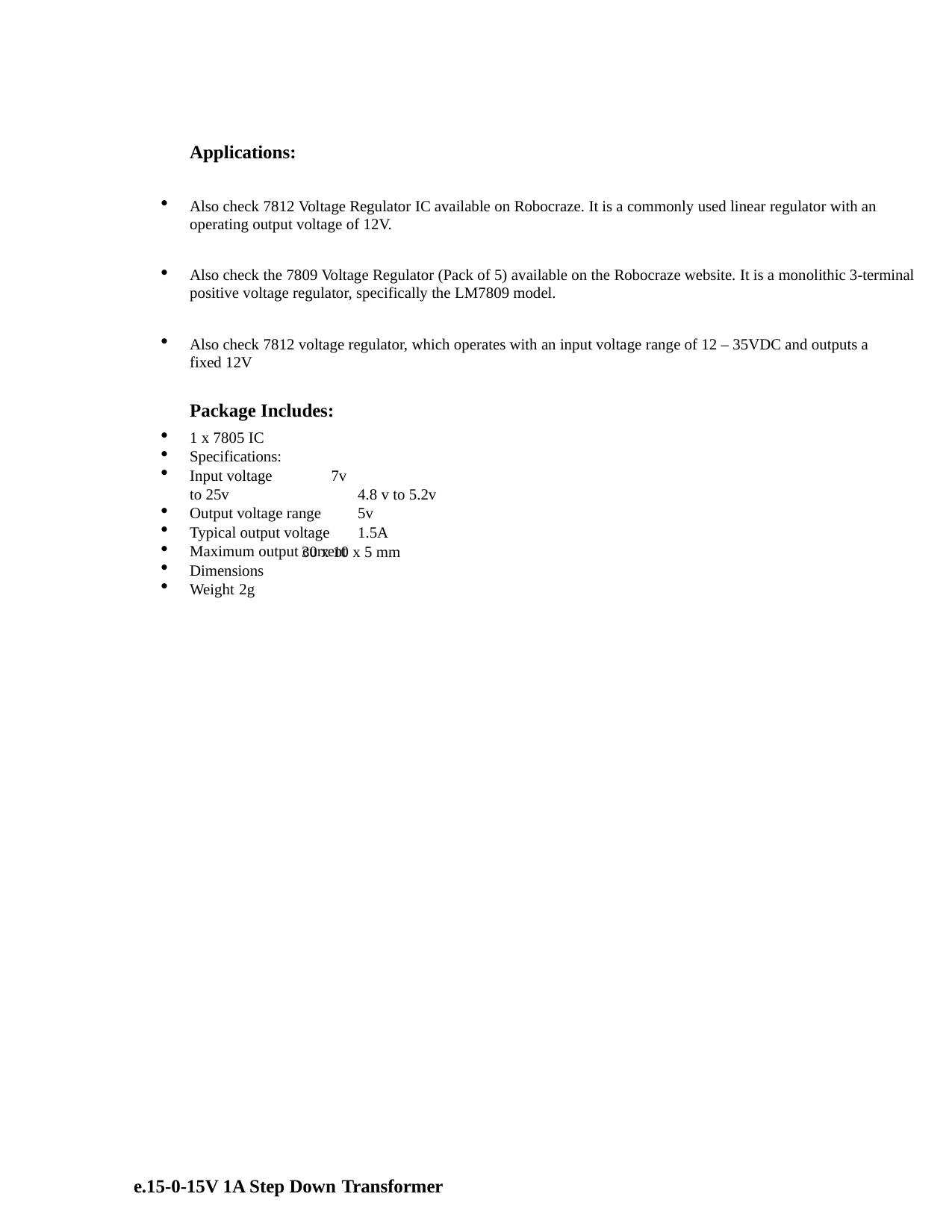

Applications:

Also check 7812 Voltage Regulator IC available on Robocraze. It is a commonly used linear regulator with an operating output voltage of 12V.

Also check the 7809 Voltage Regulator (Pack of 5) available on the Robocraze website. It is a monolithic 3-terminal positive voltage regulator, specifically the LM7809 model.

Also check 7812 voltage regulator, which operates with an input voltage range of 12 – 35VDC and outputs a fixed 12V
Package Includes:
1 x 7805 IC
Specifications:
Input voltage	7v to 25v
Output voltage range
Typical output voltage
Maximum output current
Dimensions
Weight 2g
4.8 v to 5.2v 5v
1.5A
30 x 10 x 5 mm
e.15-0-15V 1A Step Down Transformer